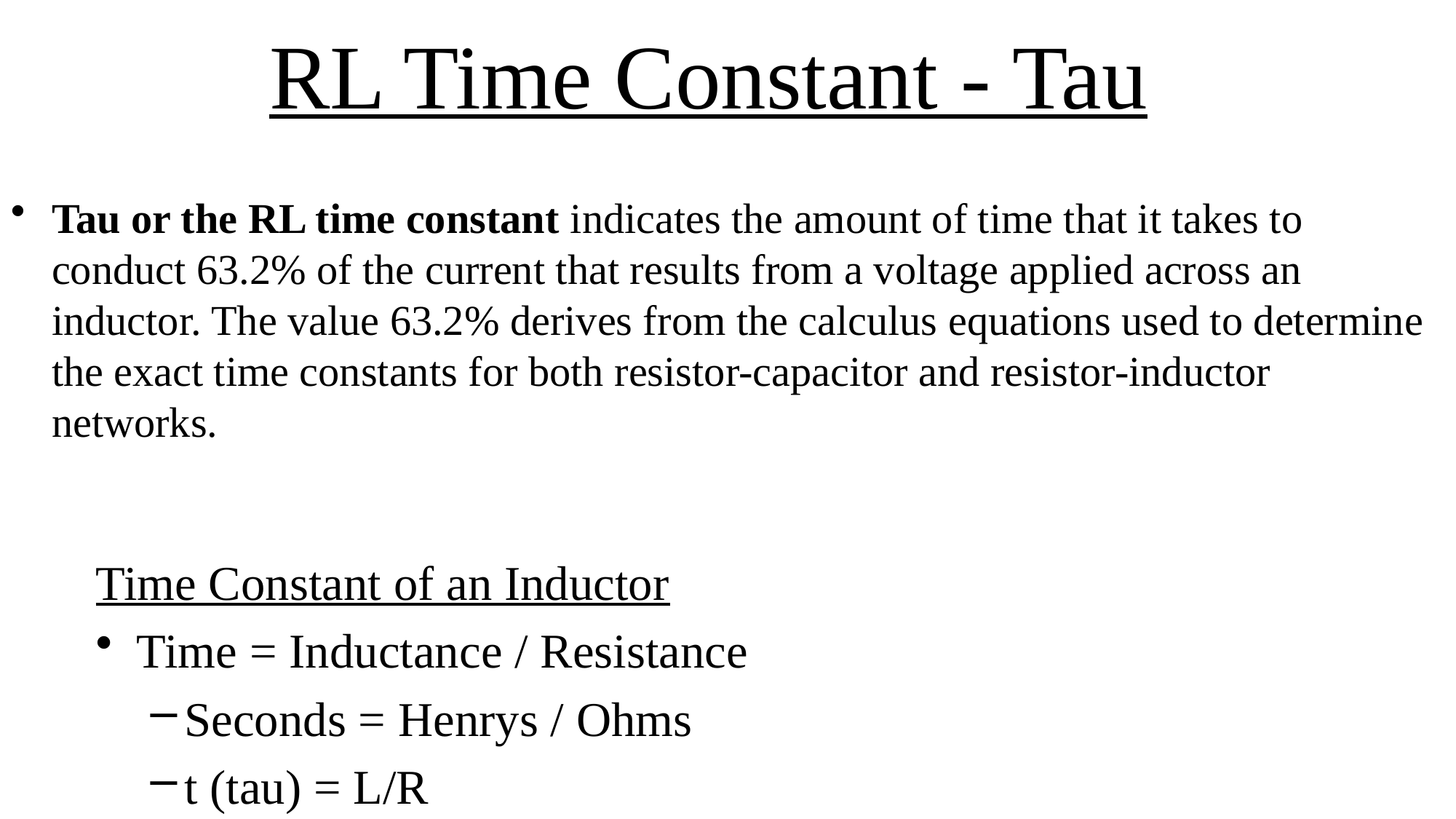

# RL Time Constant - Tau
Tau or the RL time constant indicates the amount of time that it takes to conduct 63.2% of the current that results from a voltage applied across an inductor. The value 63.2% derives from the calculus equations used to determine the exact time constants for both resistor-capacitor and resistor-inductor networks.
Time Constant of an Inductor
Time = Inductance / Resistance
Seconds = Henrys / Ohms
t (tau) = L/R